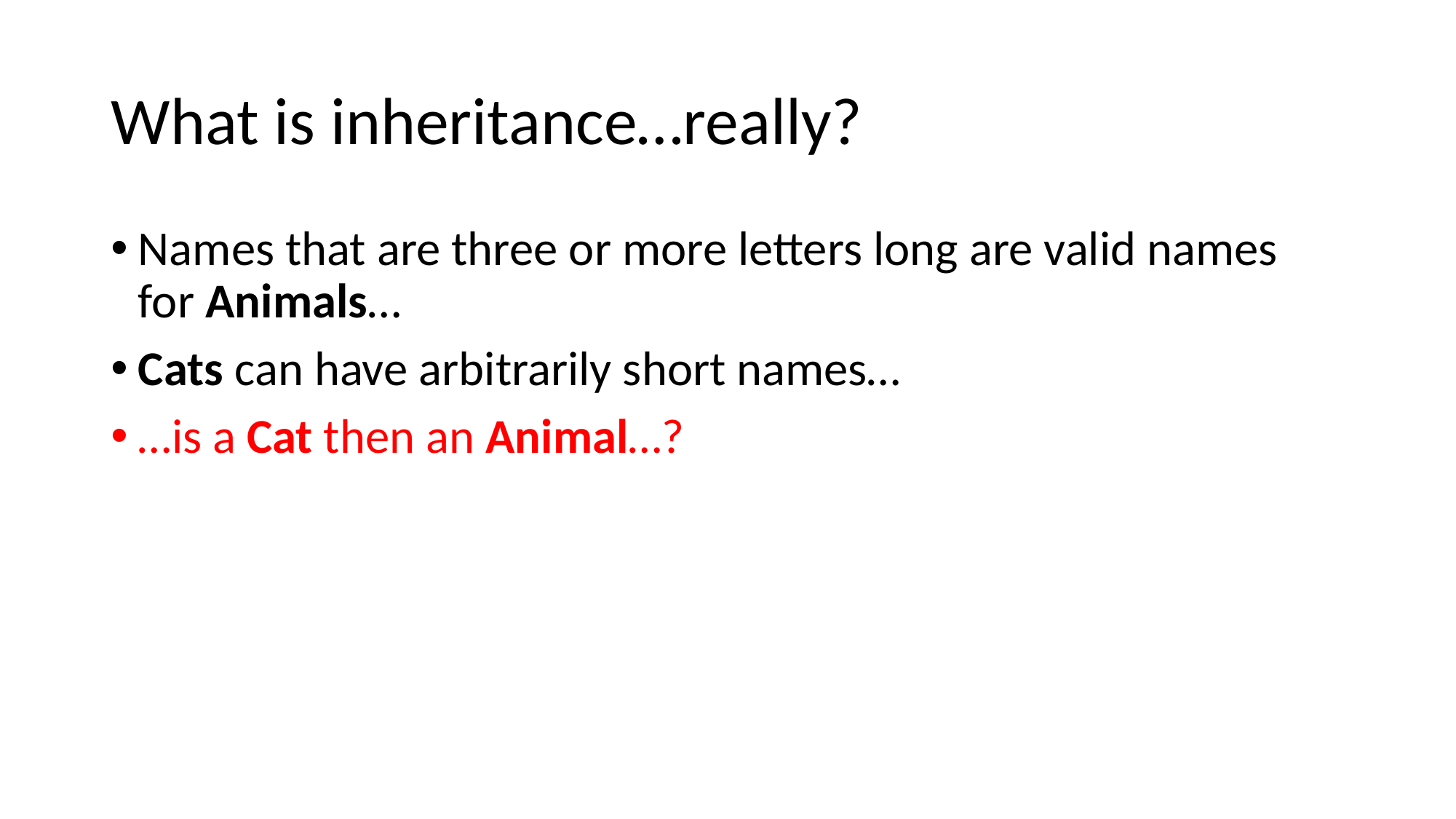

# What is inheritance…really?
Names that are three or more letters long are valid names for Animals…
Cats can have arbitrarily short names…
…is a Cat then an Animal…?